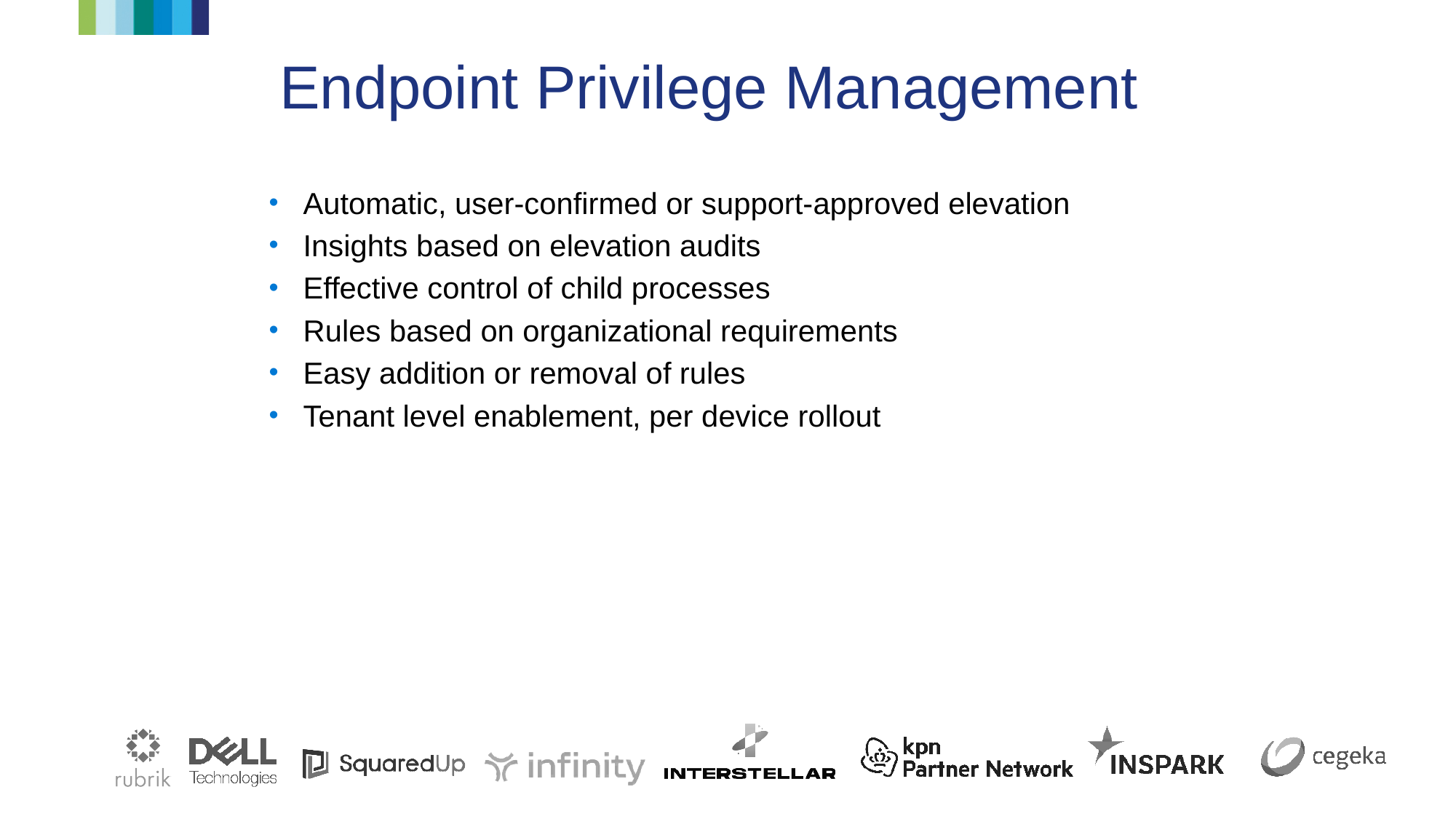

# Endpoint Privilege Management
Automatic, user-confirmed or support-approved elevation
Insights based on elevation audits
Effective control of child processes
Rules based on organizational requirements
Easy addition or removal of rules
Tenant level enablement, per device rollout